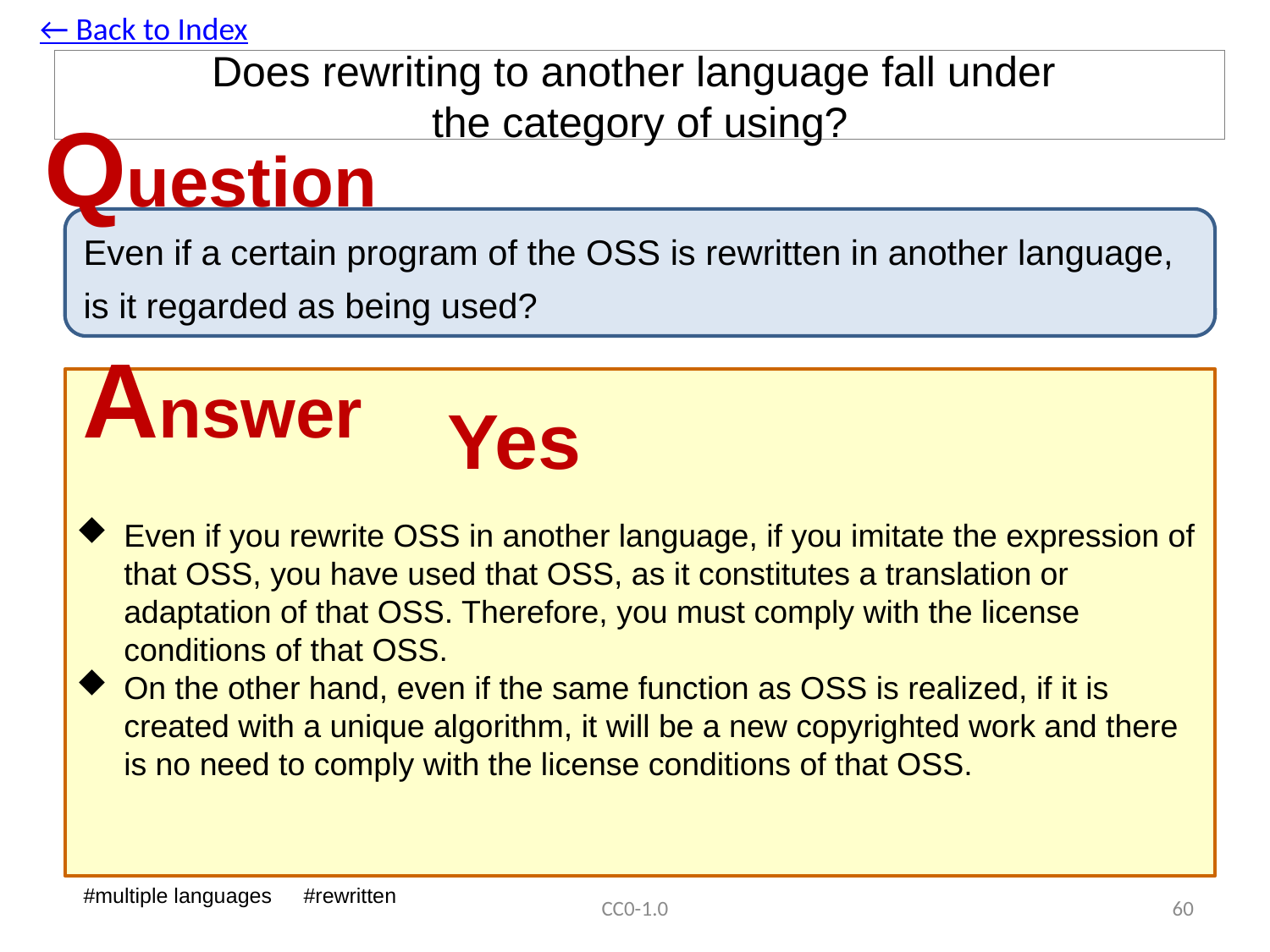

← Back to Index
# Does rewriting to another language fall under the category of using?
Question
Even if a certain program of the OSS is rewritten in another language, is it regarded as being used?
Answer

Yes
Even if you rewrite OSS in another language, if you imitate the expression of that OSS, you have used that OSS, as it constitutes a translation or adaptation of that OSS. Therefore, you must comply with the license conditions of that OSS.
On the other hand, even if the same function as OSS is realized, if it is created with a unique algorithm, it will be a new copyrighted work and there is no need to comply with the license conditions of that OSS.
#multiple languages　#rewritten
CC0-1.0
60